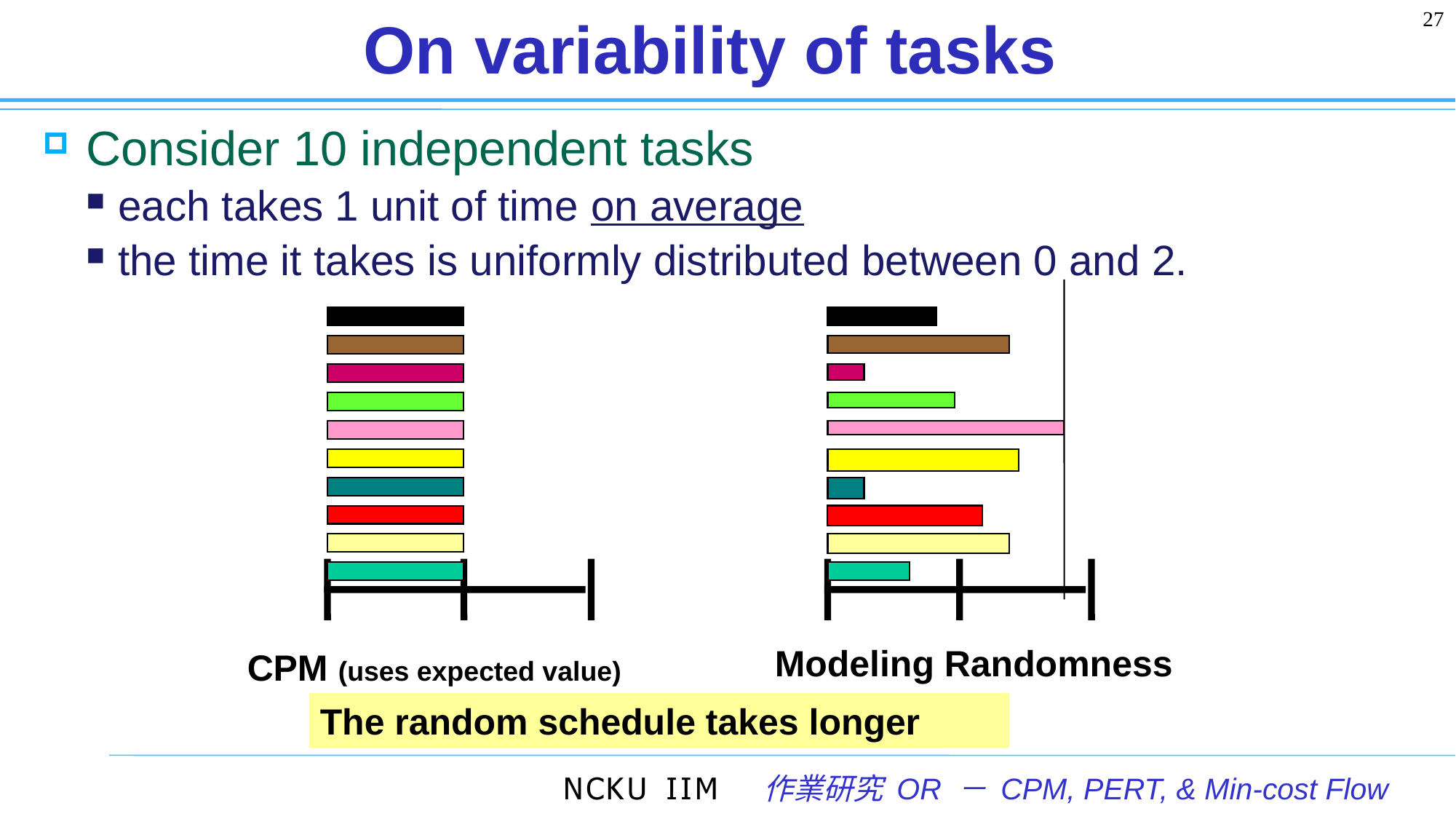

27
# On variability of tasks
Consider 10 independent tasks
each takes 1 unit of time on average
the time it takes is uniformly distributed between 0 and 2.

Modeling Randomness
CPM (uses expected value)
The random schedule takes longer